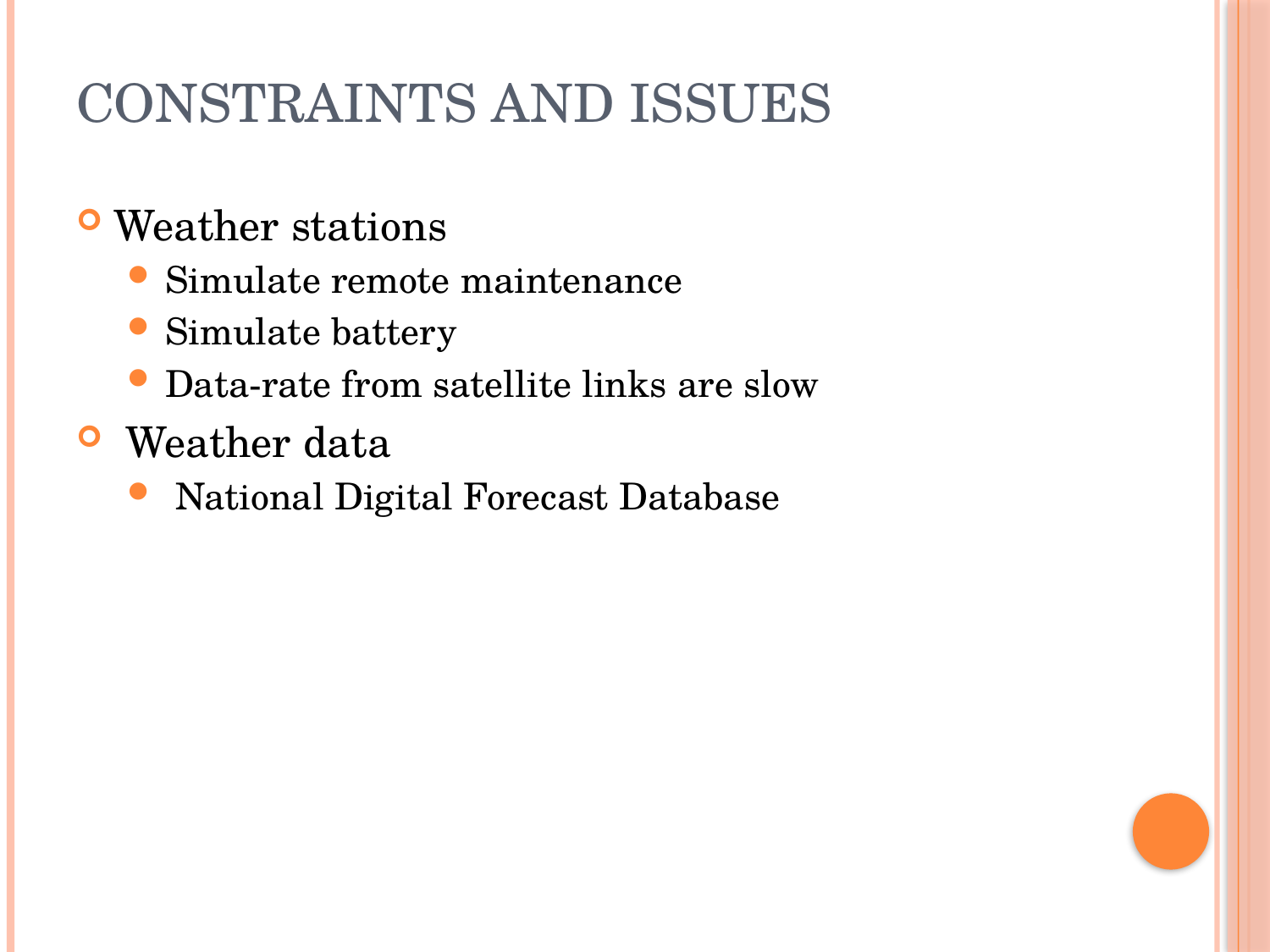

# Constraints And Issues
Weather stations
Simulate remote maintenance
Simulate battery
Data-rate from satellite links are slow
 Weather data
 National Digital Forecast Database